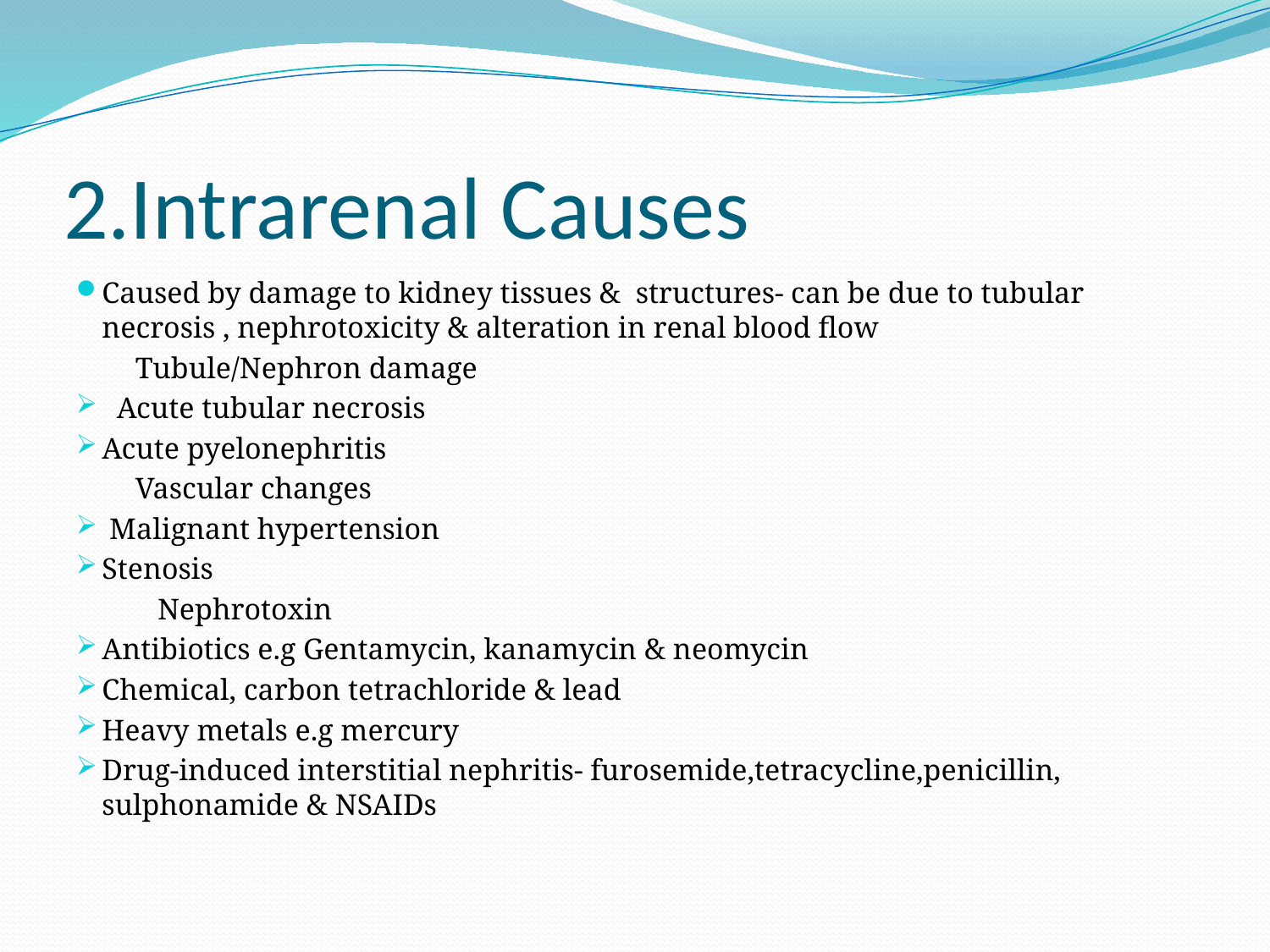

# 2.Intrarenal Causes
Caused by damage to kidney tissues &  structures- can be due to tubular necrosis , nephrotoxicity & alteration in renal blood flow
        Tubule/Nephron damage
  Acute tubular necrosis
Acute pyelonephritis
        Vascular changes
 Malignant hypertension
Stenosis
           Nephrotoxin
Antibiotics e.g Gentamycin, kanamycin & neomycin
Chemical, carbon tetrachloride & lead
Heavy metals e.g mercury
Drug-induced interstitial nephritis- furosemide,tetracycline,penicillin, sulphonamide & NSAIDs